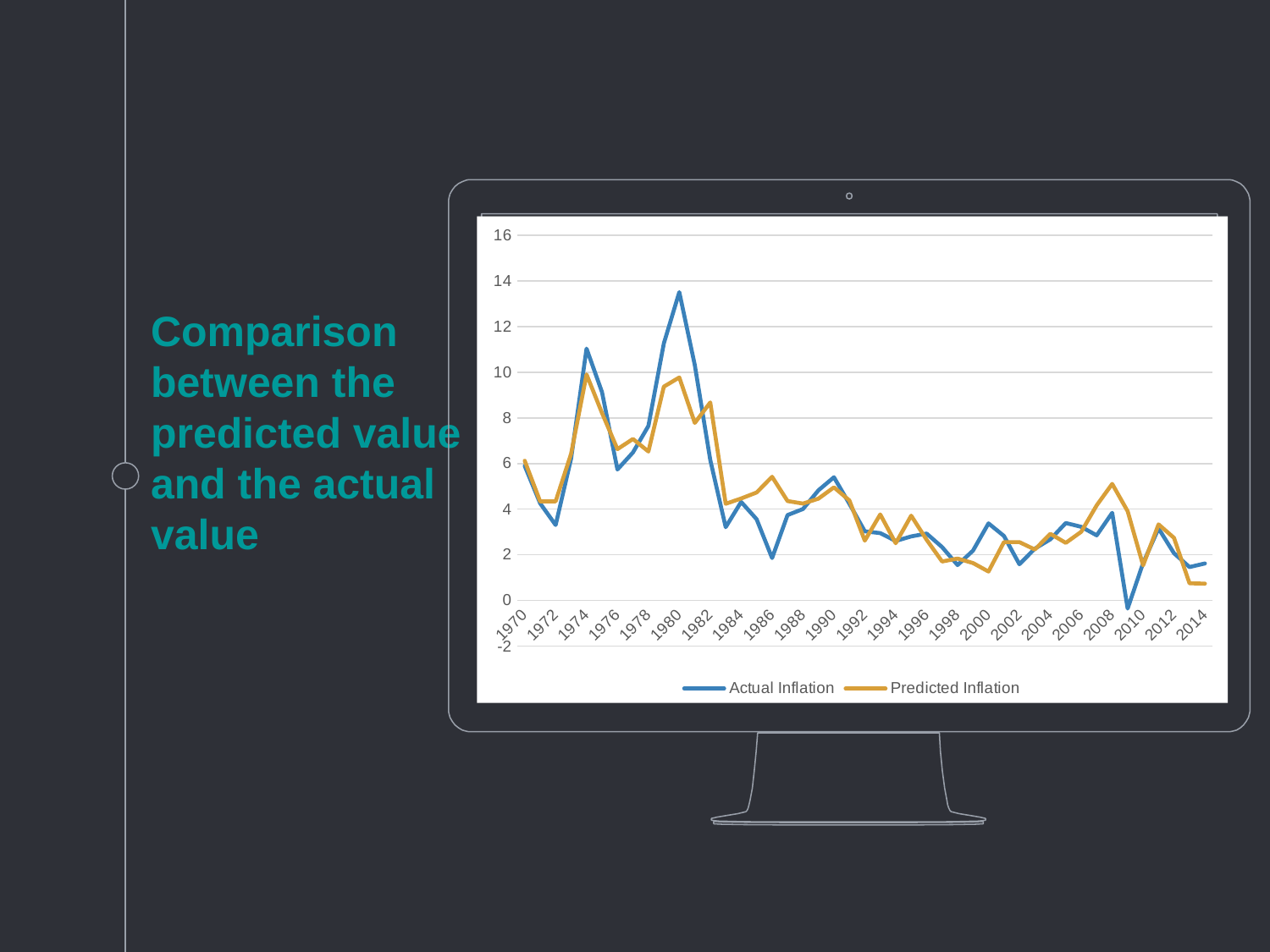

### Chart

| Category | Actual Inflation | Predicted Inflation |
|---|---|---|
| 1970 | 5.895295903 | 6.120939173985119 |
| 1971 | 4.255928924 | 4.337983535711451 |
| 1972 | 3.305614735 | 4.342990397144278 |
| 1973 | 6.220063864 | 6.43001476868112 |
| 1974 | 11.03526022 | 9.90410082194502 |
| 1975 | 9.131930735 | 8.21640695669871 |
| 1976 | 5.737027083 | 6.630825405723311 |
| 1977 | 6.486460064 | 7.078392449407959 |
| 1978 | 7.647463851 | 6.5273448755583505 |
| 1979 | 11.26604409 | 9.37026940803823 |
| 1980 | 13.50937033 | 9.773176264007839 |
| 1981 | 10.31553398 | 7.78033398317354 |
| 1982 | 6.160616062 | 8.67868508862129 |
| 1983 | 3.212435233 | 4.2360130395781495 |
| 1984 | 4.317269076 | 4.468197458757409 |
| 1985 | 3.561116458 | 4.729827494415481 |
| 1986 | 1.858736059 | 5.419296544110679 |
| 1987 | 3.740875912 | 4.355548302989371 |
| 1988 | 4.009088244 | 4.24512489358812 |
| 1989 | 4.82700303 | 4.462271703634279 |
| 1990 | 5.39795644 | 4.95561978705145 |
| 1991 | 4.234963965 | 4.382461737704508 |
| 1992 | 3.028819678 | 2.622930483283829 |
| 1993 | 2.951656966 | 3.77036307026822 |
| 1994 | 2.607441592 | 2.5091907224714096 |
| 1995 | 2.805419689 | 3.7140131521813986 |
| 1996 | 2.9312042 | 2.6566243322485814 |
| 1997 | 2.337689937 | 1.7083645677017092 |
| 1998 | 1.552279099 | 1.8372732892923311 |
| 1999 | 2.188027197 | 1.639584128121558 |
| 2000 | 3.376857271 | 1.2673120115048704 |
| 2001 | 2.826171119 | 2.5563107786071493 |
| 2002 | 1.586031627 | 2.5574528007643202 |
| 2003 | 2.270094973 | 2.233926837201489 |
| 2004 | 2.677236693 | 2.9199594573616894 |
| 2005 | 3.392746845 | 2.5241962636769486 |
| 2006 | 3.225944101 | 3.0110426982400593 |
| 2007 | 2.852672482 | 4.1687557478662685 |
| 2008 | 3.839100297 | 5.107144086530479 |
| 2009 | -0.355546266 | 3.909941640228918 |
| 2010 | 1.640043442 | 1.5367851606820397 |
| 2011 | 3.156841569 | 3.333849993987169 |
| 2012 | 2.069337265 | 2.74330341640964 |
| 2013 | 1.464832656 | 0.7540250399884316 |
| 2014 | 1.622222977 | 0.7385216845844598 |
Place your screenshot here
Comparison between the
predicted value and the actual value